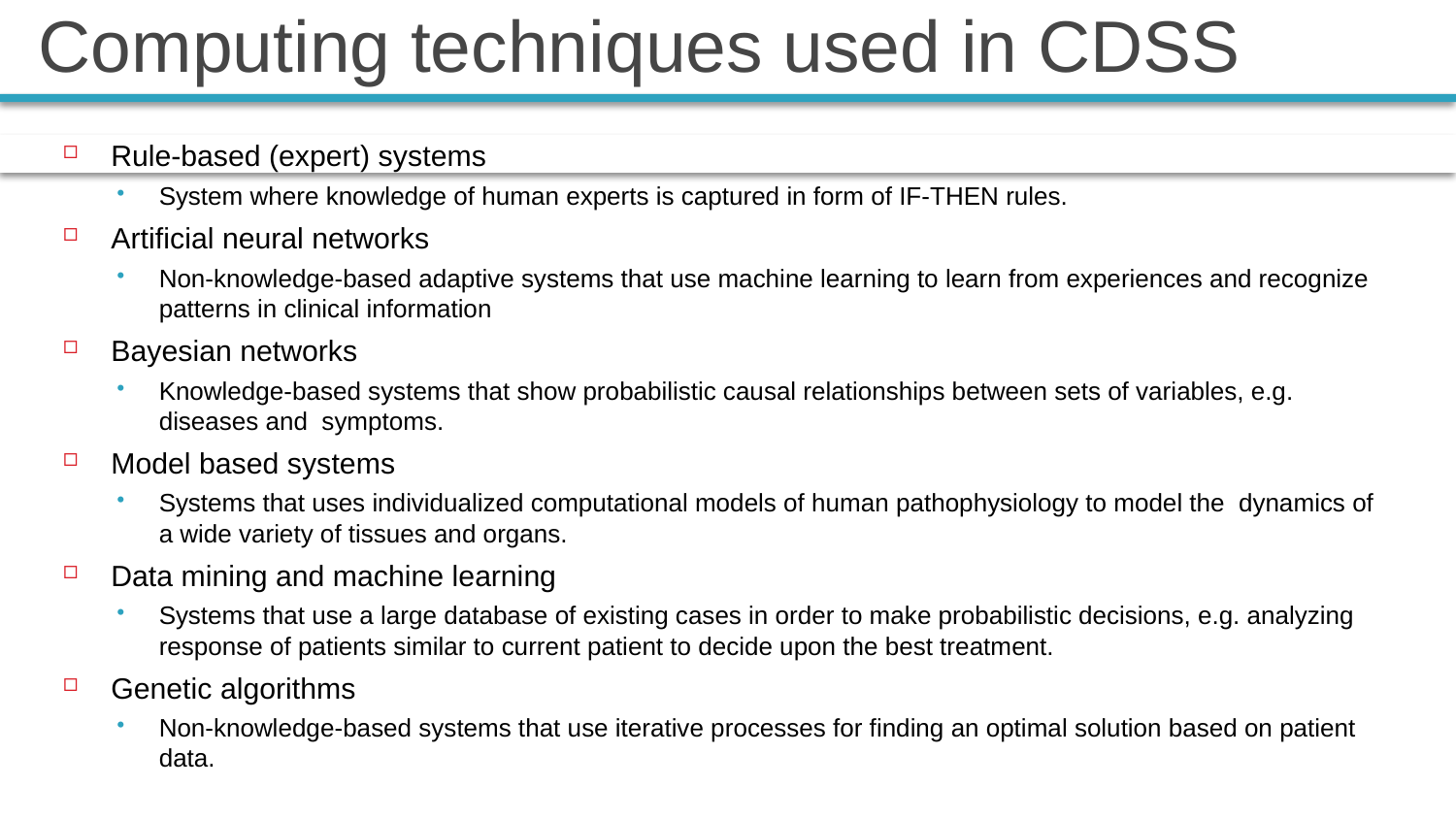

# Computing techniques used in CDSS
Rule-based (expert) systems
System where knowledge of human experts is captured in form of IF-THEN rules.
Artificial neural networks
Non-knowledge-based adaptive systems that use machine learning to learn from experiences and recognize patterns in clinical information
Bayesian networks
Knowledge-based systems that show probabilistic causal relationships between sets of variables, e.g. diseases and  symptoms.
Model based systems
Systems that uses individualized computational models of human pathophysiology to model the  dynamics of a wide variety of tissues and organs.
Data mining and machine learning
Systems that use a large database of existing cases in order to make probabilistic decisions, e.g. analyzing response of patients similar to current patient to decide upon the best treatment.
Genetic algorithms
Non-knowledge-based systems that use iterative processes for finding an optimal solution based on patient data.